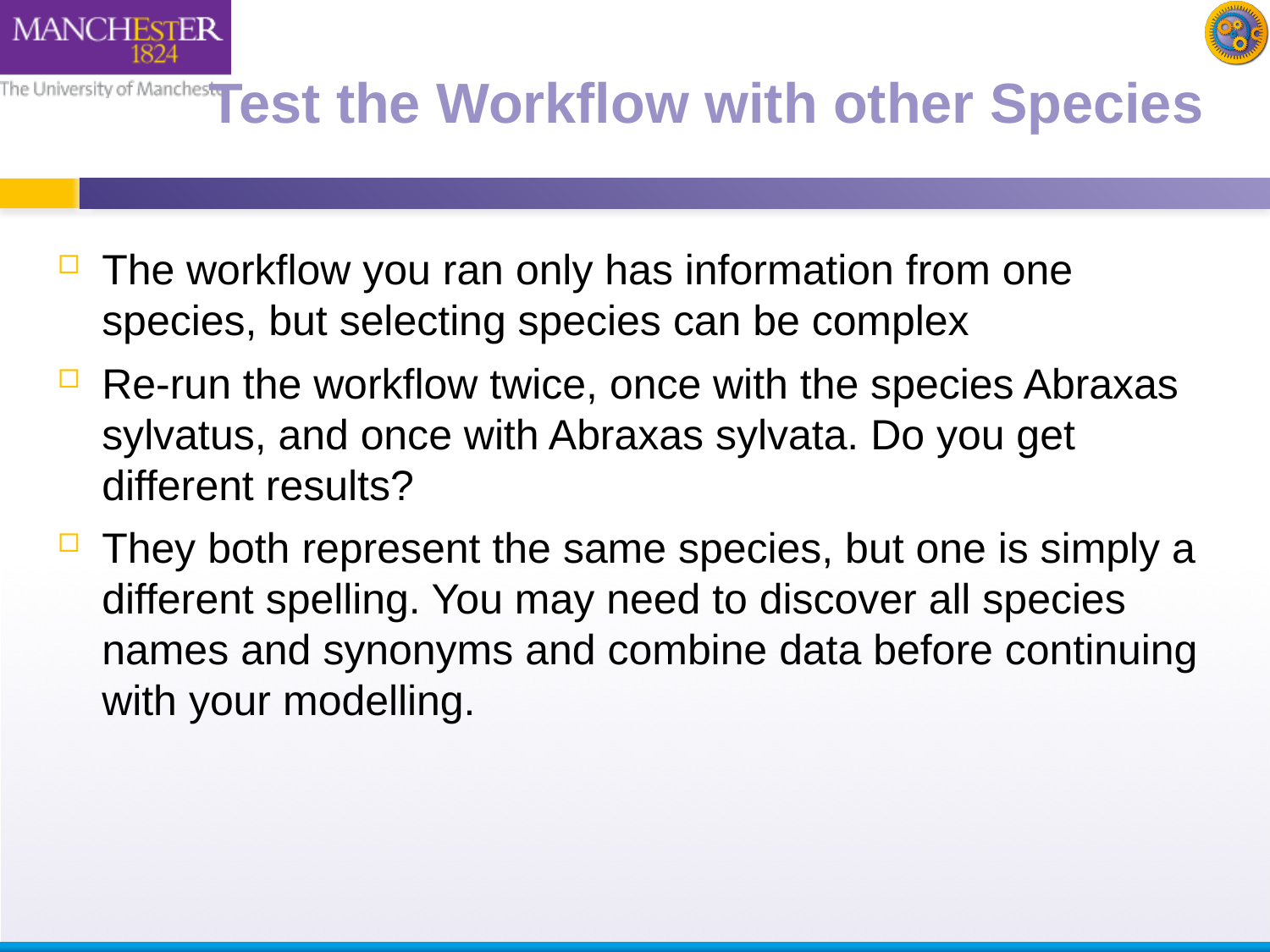

# Test the Workflow with other Species
The workflow you ran only has information from one species, but selecting species can be complex
Re-run the workflow twice, once with the species Abraxas sylvatus, and once with Abraxas sylvata. Do you get different results?
They both represent the same species, but one is simply a different spelling. You may need to discover all species names and synonyms and combine data before continuing with your modelling.